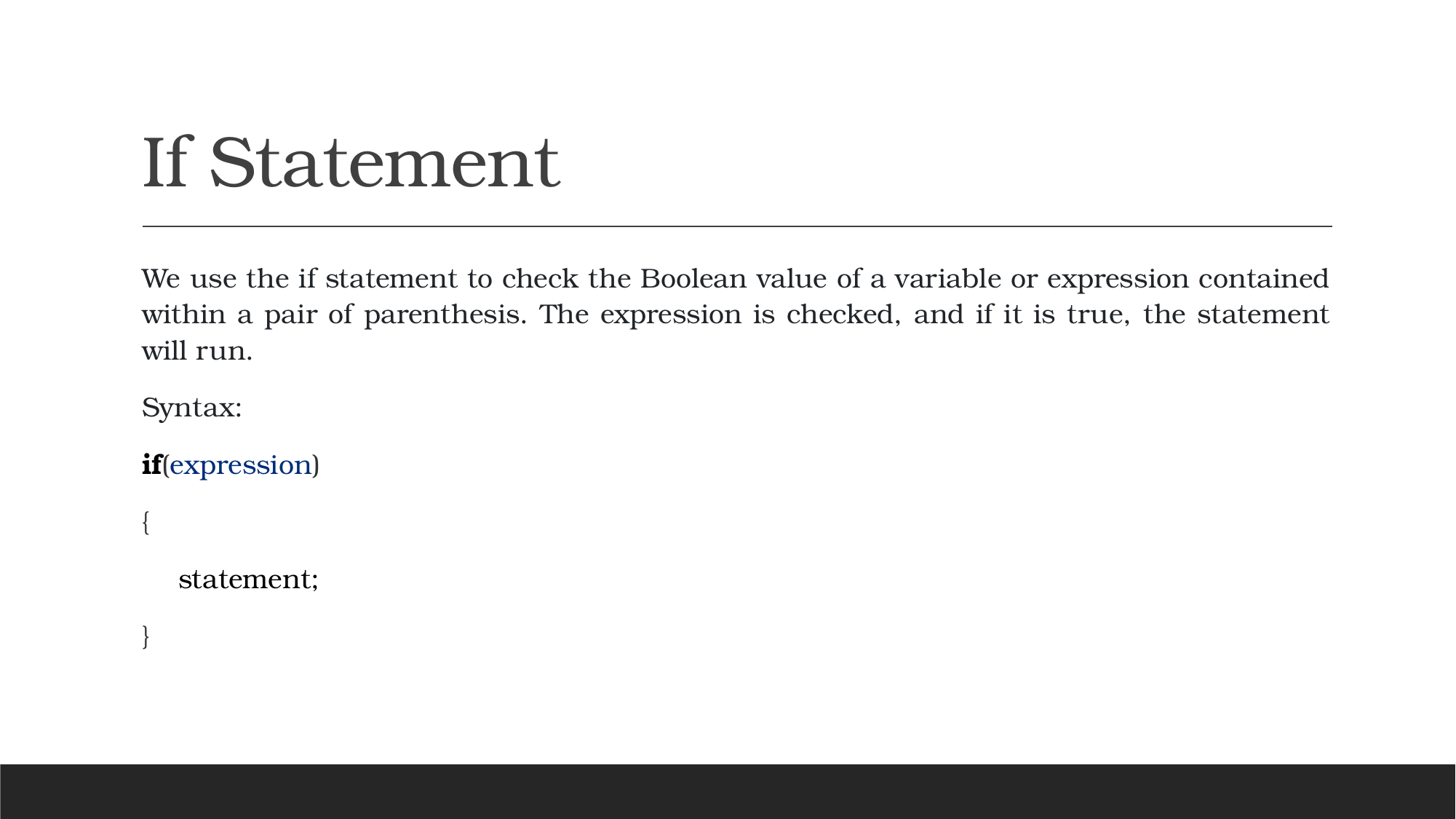

# If Statement
We use the if statement to check the Boolean value of a variable or expression contained within a pair of parenthesis. The expression is checked, and if it is true, the statement will run.
Syntax:
if(expression)
{
    statement;
}